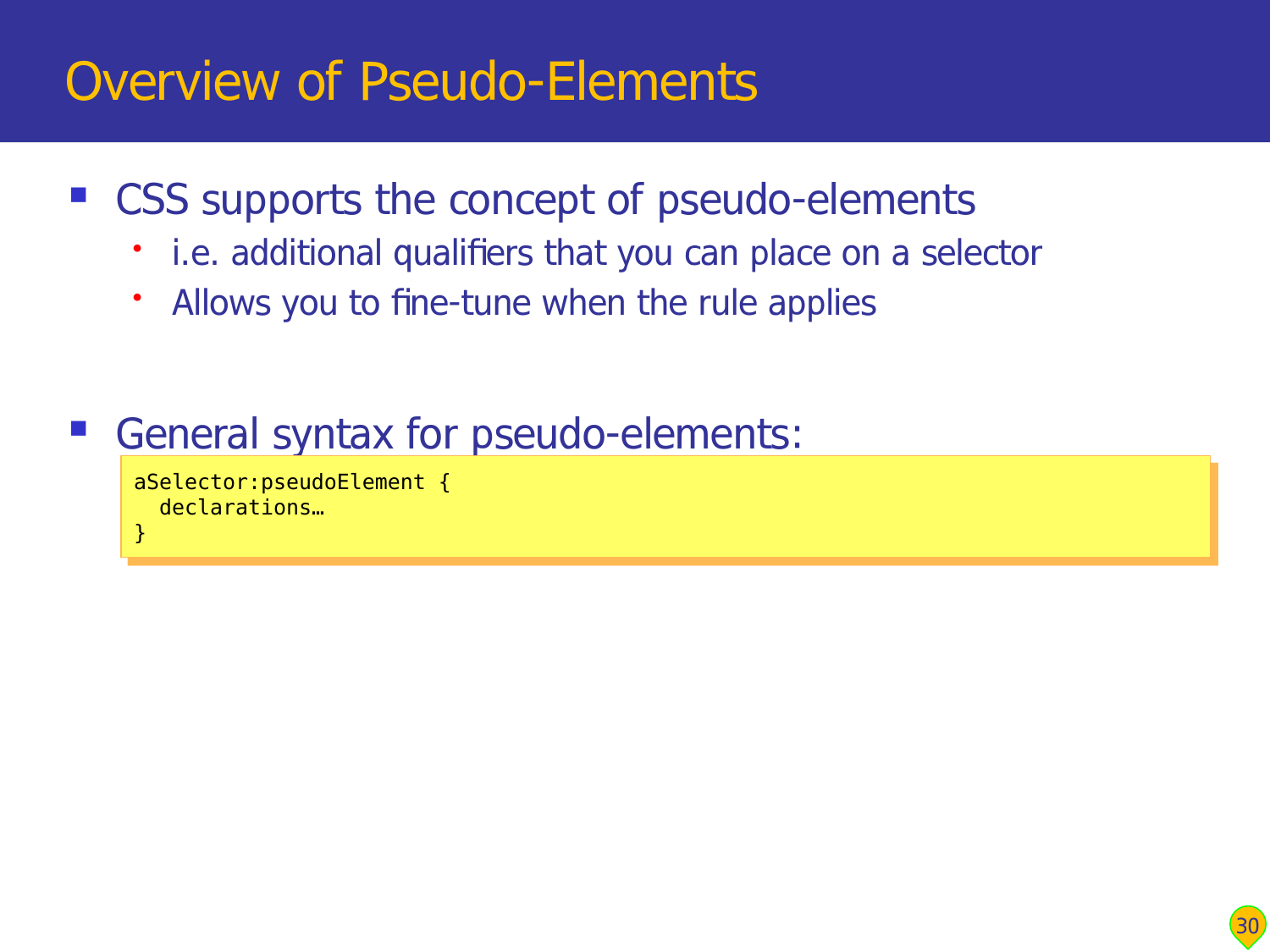

# Overview of Pseudo-Elements
CSS supports the concept of pseudo-elements
i.e. additional qualifiers that you can place on a selector
Allows you to fine-tune when the rule applies

General syntax for pseudo-elements:
aSelector:pseudoElement {
  declarations…
}
30